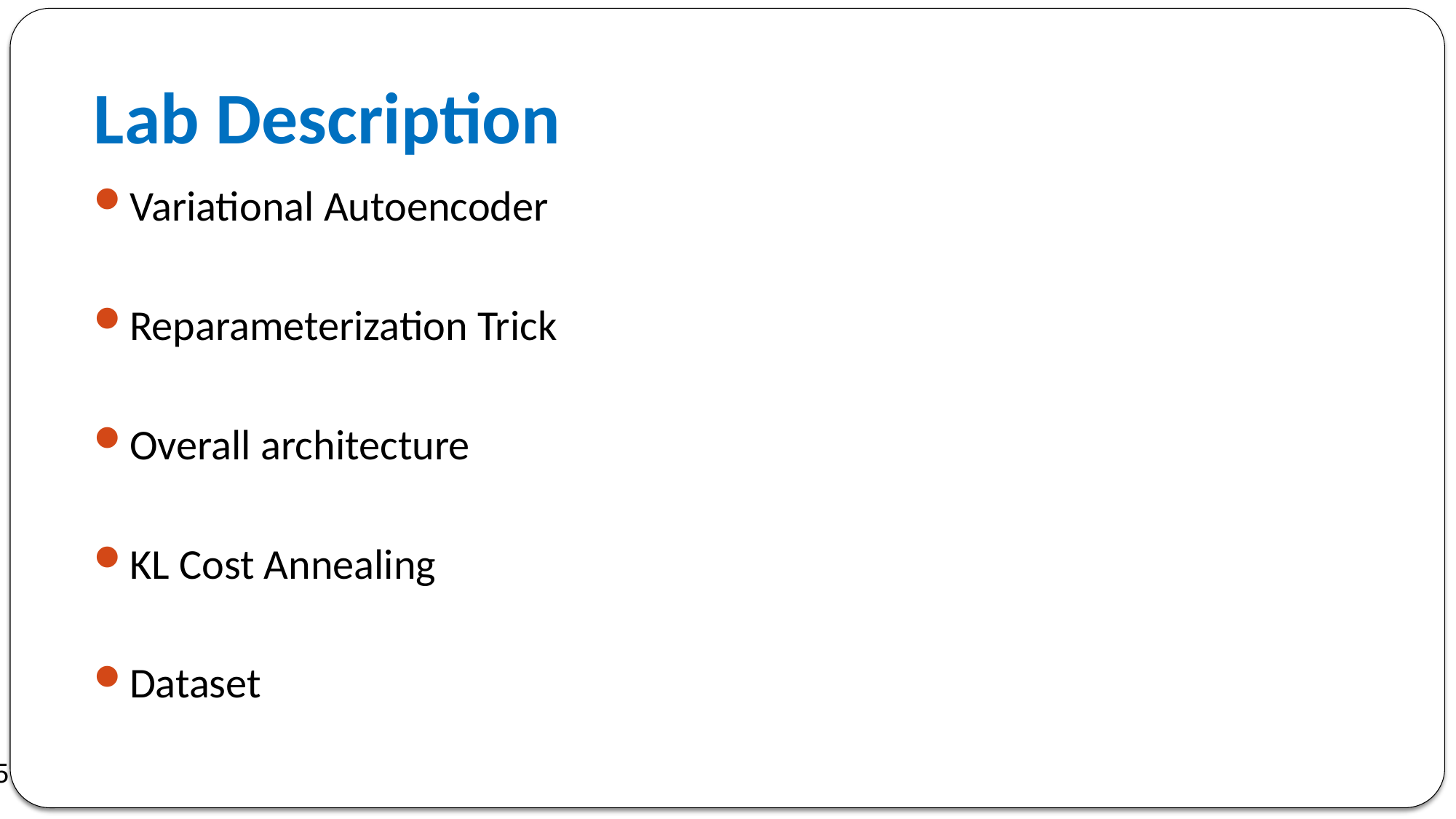

# Lab Description
Variational Autoencoder

Reparameterization Trick

Overall architecture

KL Cost Annealing

Dataset